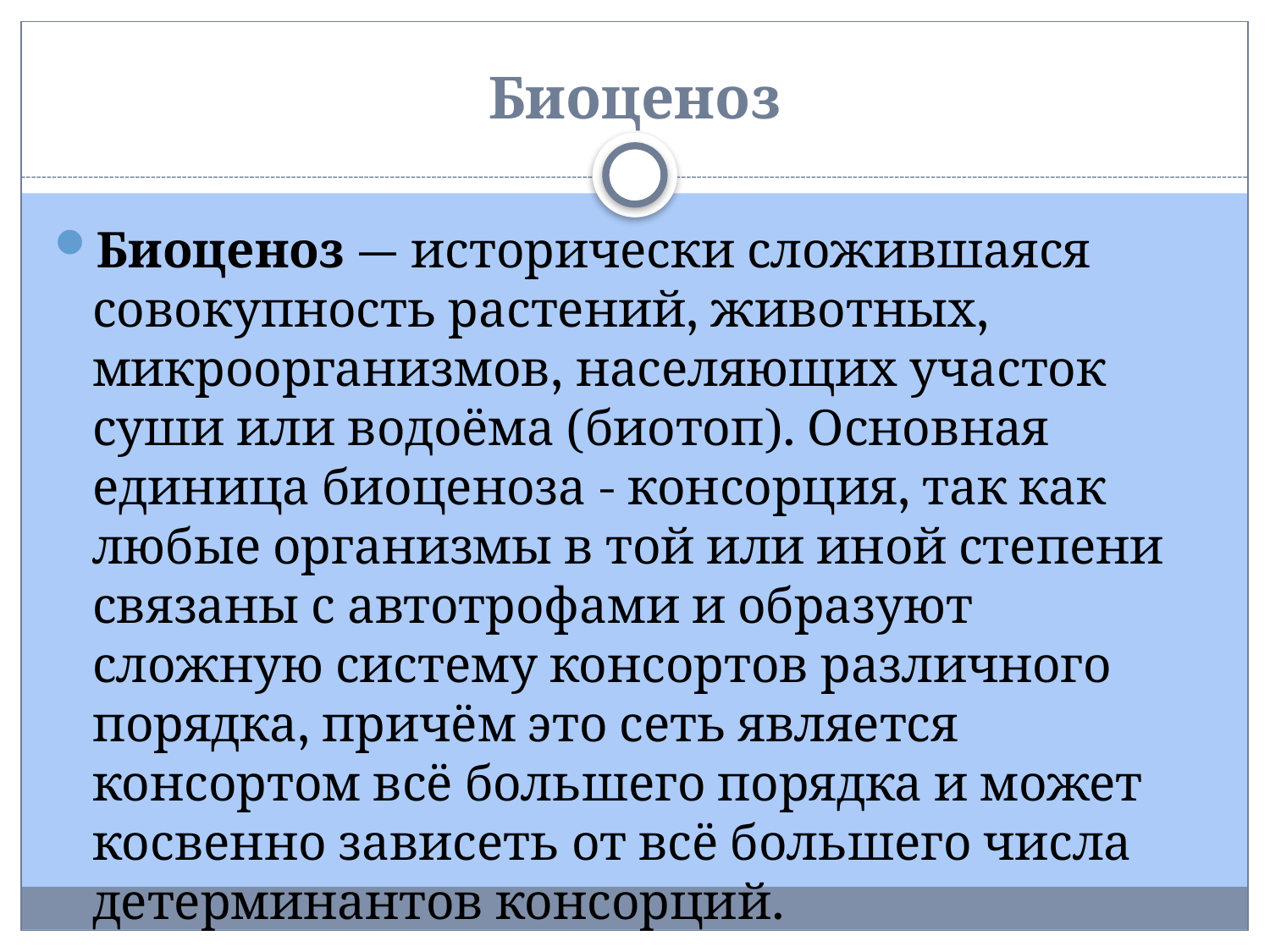

# Биоценоз
Биоценоз — исторически сложившаяся совокупность растений, животных, микроорганизмов, населяющих участок суши или водоёма (биотоп). Основная единица биоценоза - консорция, так как любые организмы в той или иной степени связаны с автотрофами и образуют сложную систему консортов различного порядка, причём это сеть является консортом всё большего порядка и может косвенно зависеть от всё большего числа детерминантов консорций.